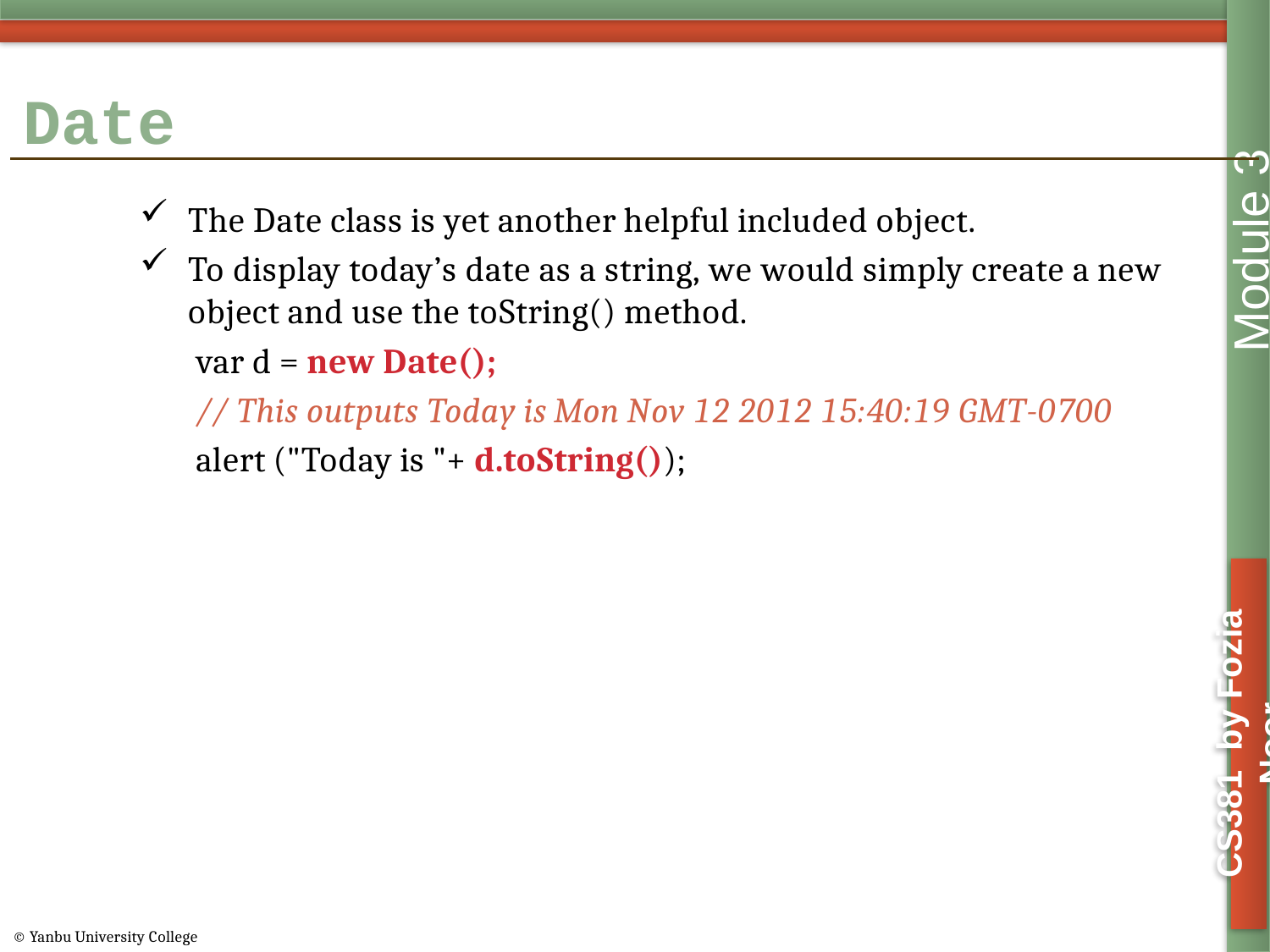

# Date
The Date class is yet another helpful included object.
To display today’s date as a string, we would simply create a new object and use the toString() method.
var d = new Date();
// This outputs Today is Mon Nov 12 2012 15:40:19 GMT-0700
alert ("Today is "+ d.toString());